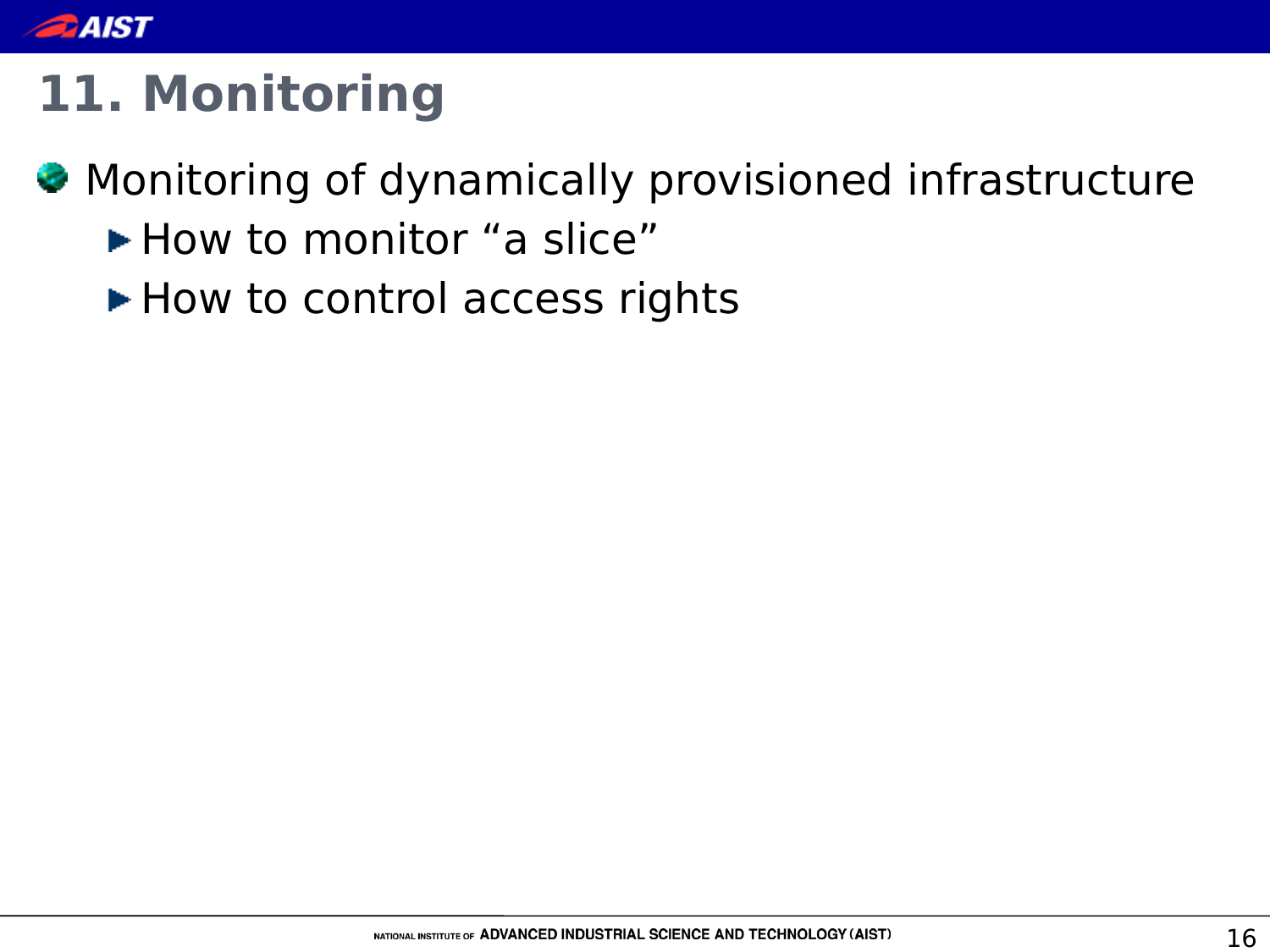

# 11. Monitoring
Monitoring of dynamically provisioned infrastructure
How to monitor “a slice”
How to control access rights